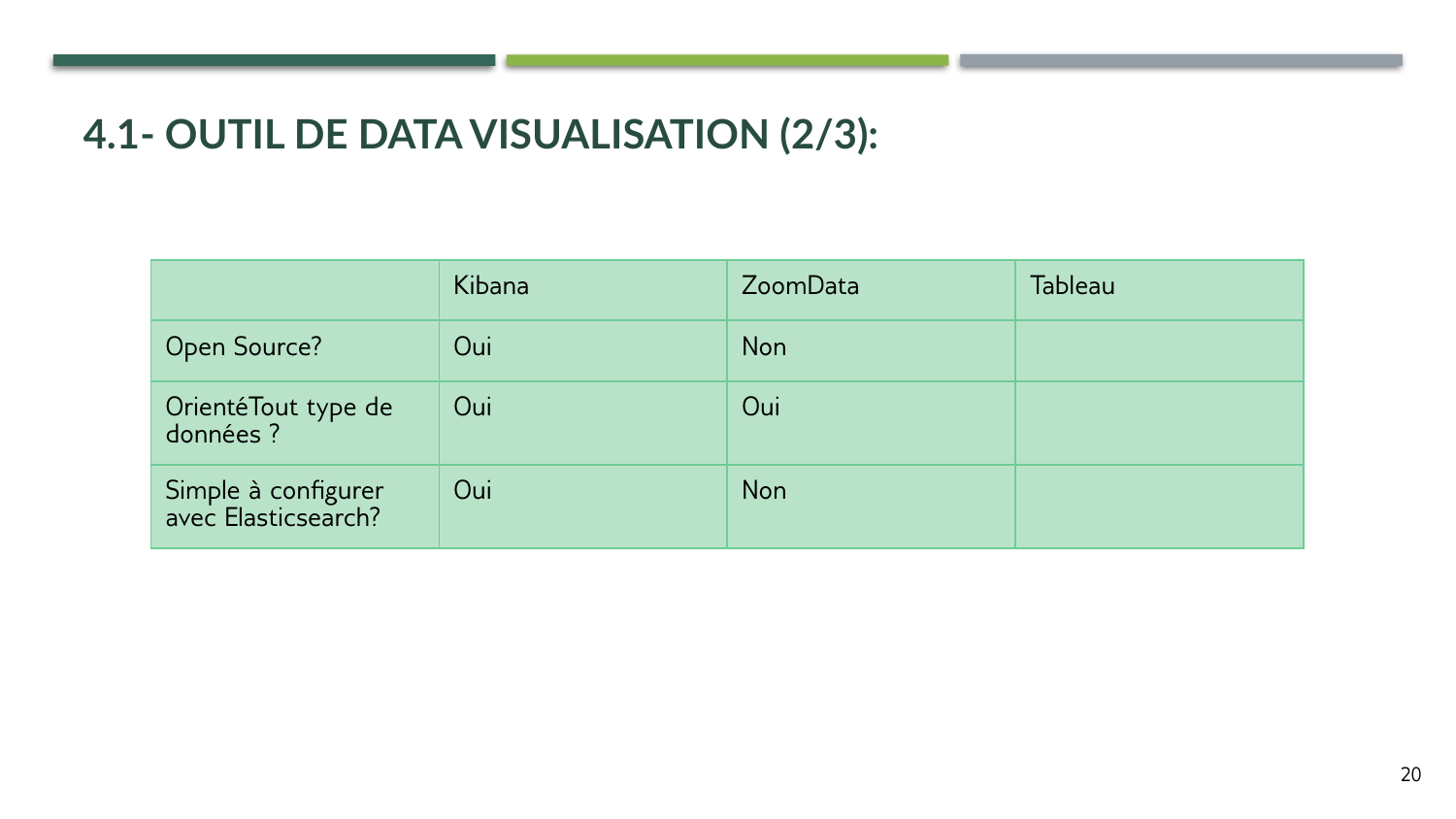

# 4.1- Outil de data Visualisation (2/3):
|  | Kibana | ZoomData | Tableau |
| --- | --- | --- | --- |
| Open Source? | Oui | Non |  |
| OrientéTout type de données ? | Oui | Oui |  |
| Simple à configurer avec Elasticsearch? | Oui | Non |  |
20